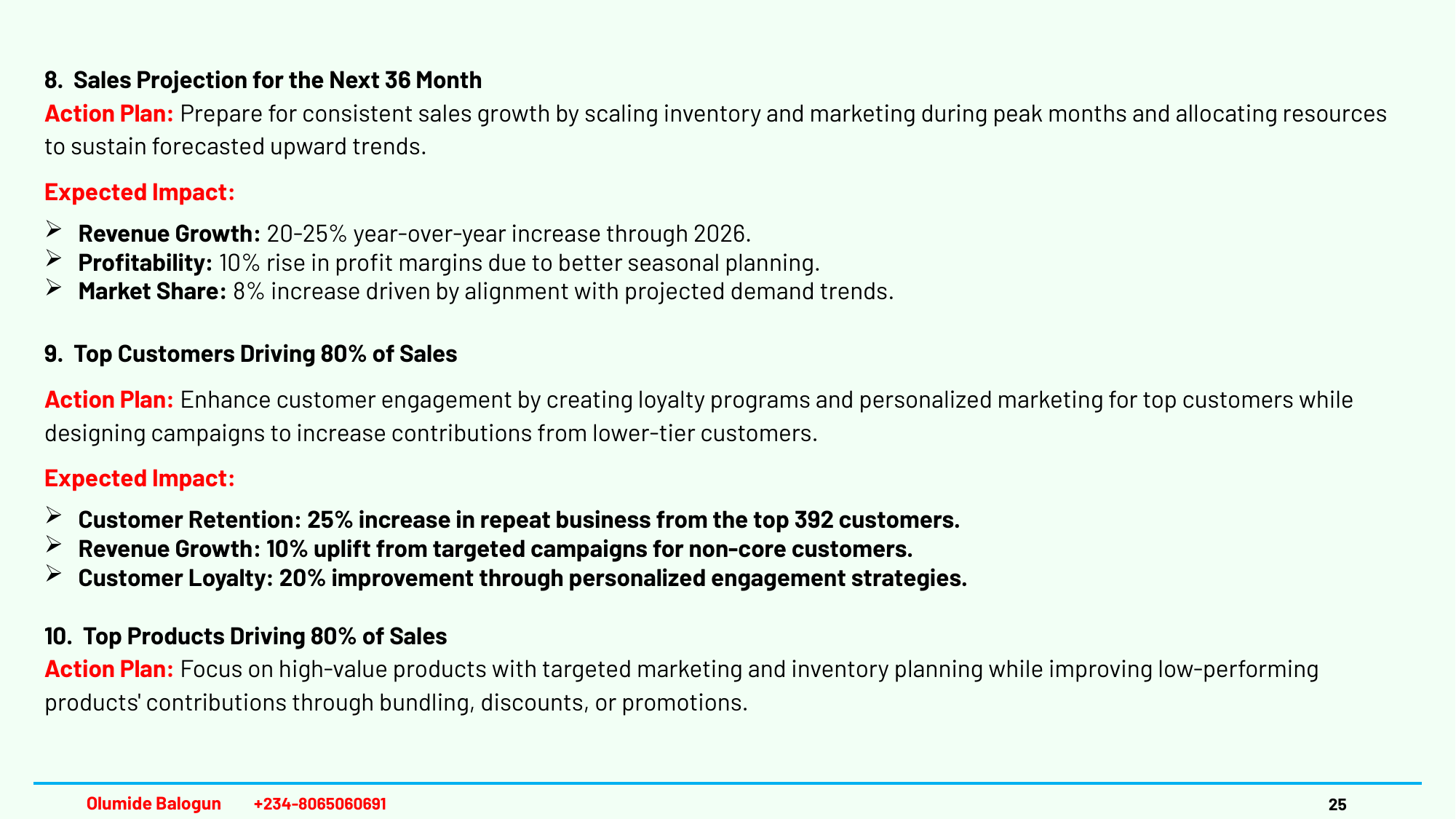

8.  Sales Projection for the Next 36 Month
Action Plan: Prepare for consistent sales growth by scaling inventory and marketing during peak months and allocating resources to sustain forecasted upward trends.
Expected Impact:
Revenue Growth: 20-25% year-over-year increase through 2026.
Profitability: 10% rise in profit margins due to better seasonal planning.
Market Share: 8% increase driven by alignment with projected demand trends.

9.  Top Customers Driving 80% of Sales
Action Plan: Enhance customer engagement by creating loyalty programs and personalized marketing for top customers while designing campaigns to increase contributions from lower-tier customers.
Expected Impact:
Customer Retention: 25% increase in repeat business from the top 392 customers.
Revenue Growth: 10% uplift from targeted campaigns for non-core customers.
Customer Loyalty: 20% improvement through personalized engagement strategies.

10.  Top Products Driving 80% of Sales
Action Plan: Focus on high-value products with targeted marketing and inventory planning while improving low-performing products' contributions through bundling, discounts, or promotions.
Olumide Balogun         +234-8065060691
25